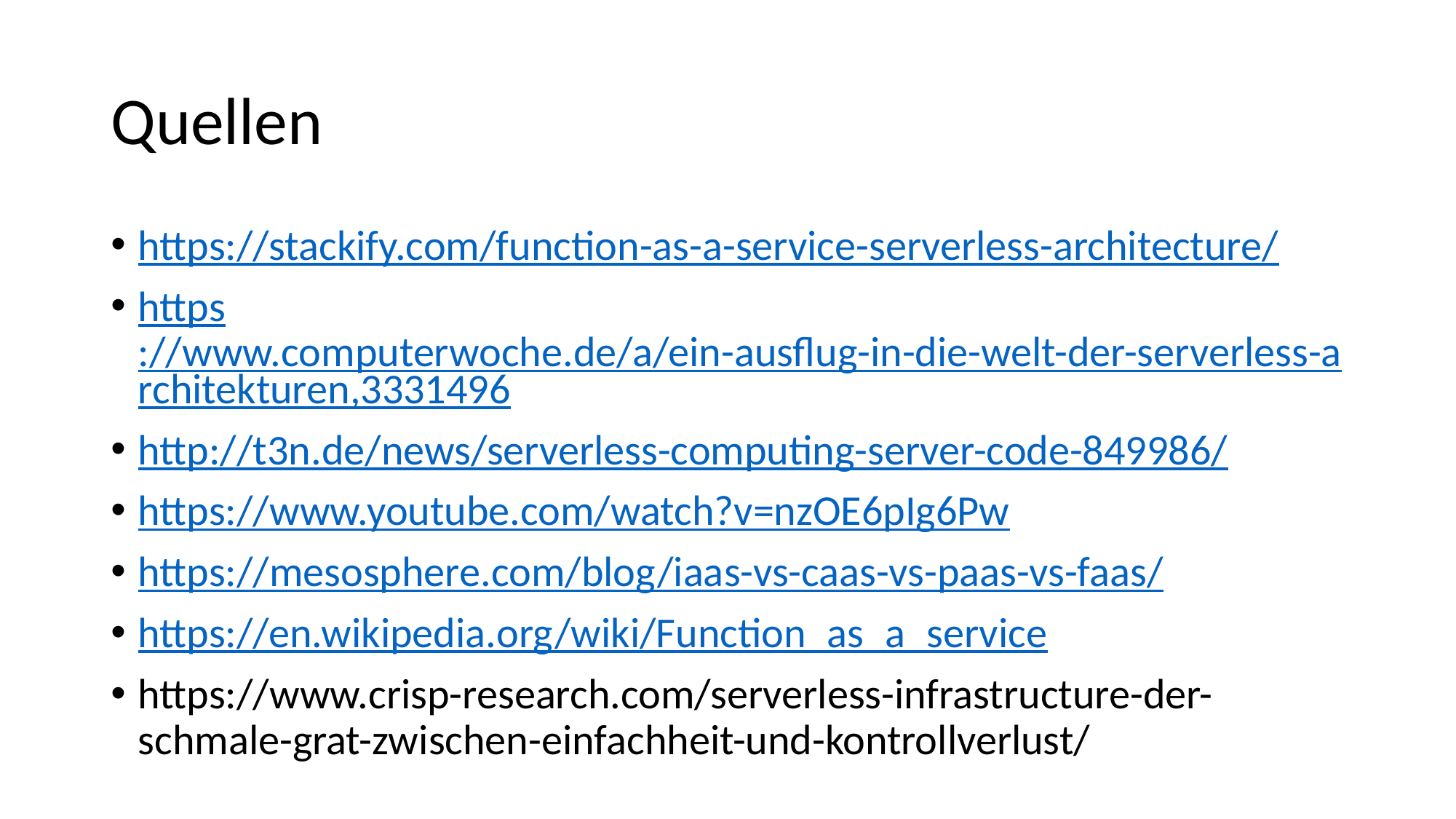

# Quellen
https://stackify.com/function-as-a-service-serverless-architecture/
https://www.computerwoche.de/a/ein-ausflug-in-die-welt-der-serverless-architekturen,3331496
http://t3n.de/news/serverless-computing-server-code-849986/
https://www.youtube.com/watch?v=nzOE6pIg6Pw
https://mesosphere.com/blog/iaas-vs-caas-vs-paas-vs-faas/
https://en.wikipedia.org/wiki/Function_as_a_service
https://www.crisp-research.com/serverless-infrastructure-der-schmale-grat-zwischen-einfachheit-und-kontrollverlust/